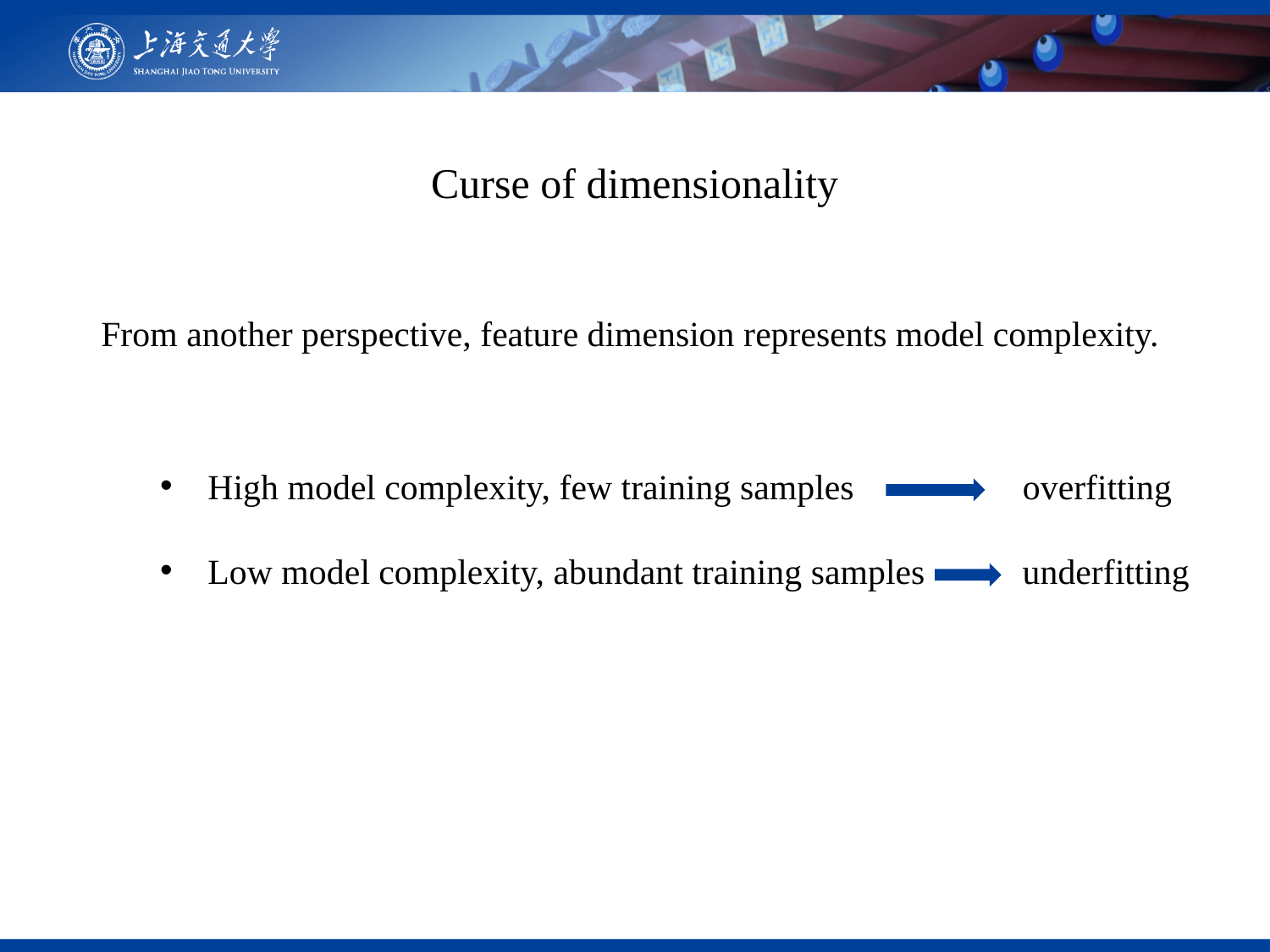

Curse of dimensionality
From another perspective, feature dimension represents model complexity.
High model complexity, few training samples                   overfitting

Low model complexity, abundant training samples           underfitting